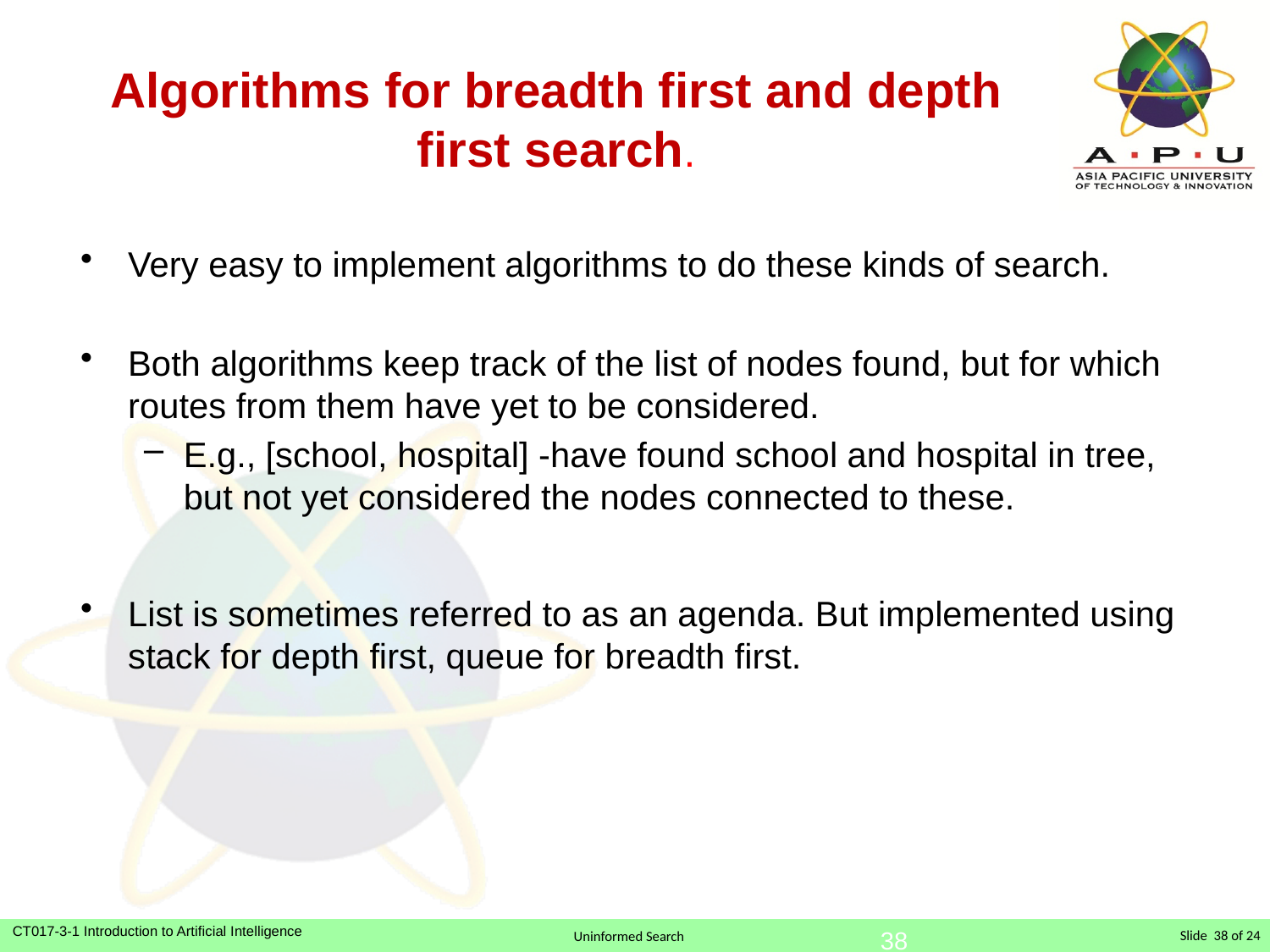

# Algorithms for breadth first and depth first search.
Very easy to implement algorithms to do these kinds of search.

Both algorithms keep track of the list of nodes found, but for which routes from them have yet to be considered.
E.g., [school, hospital] -have found school and hospital in tree, but not yet considered the nodes connected to these.

List is sometimes referred to as an agenda. But implemented using stack for depth first, queue for breadth first.

38